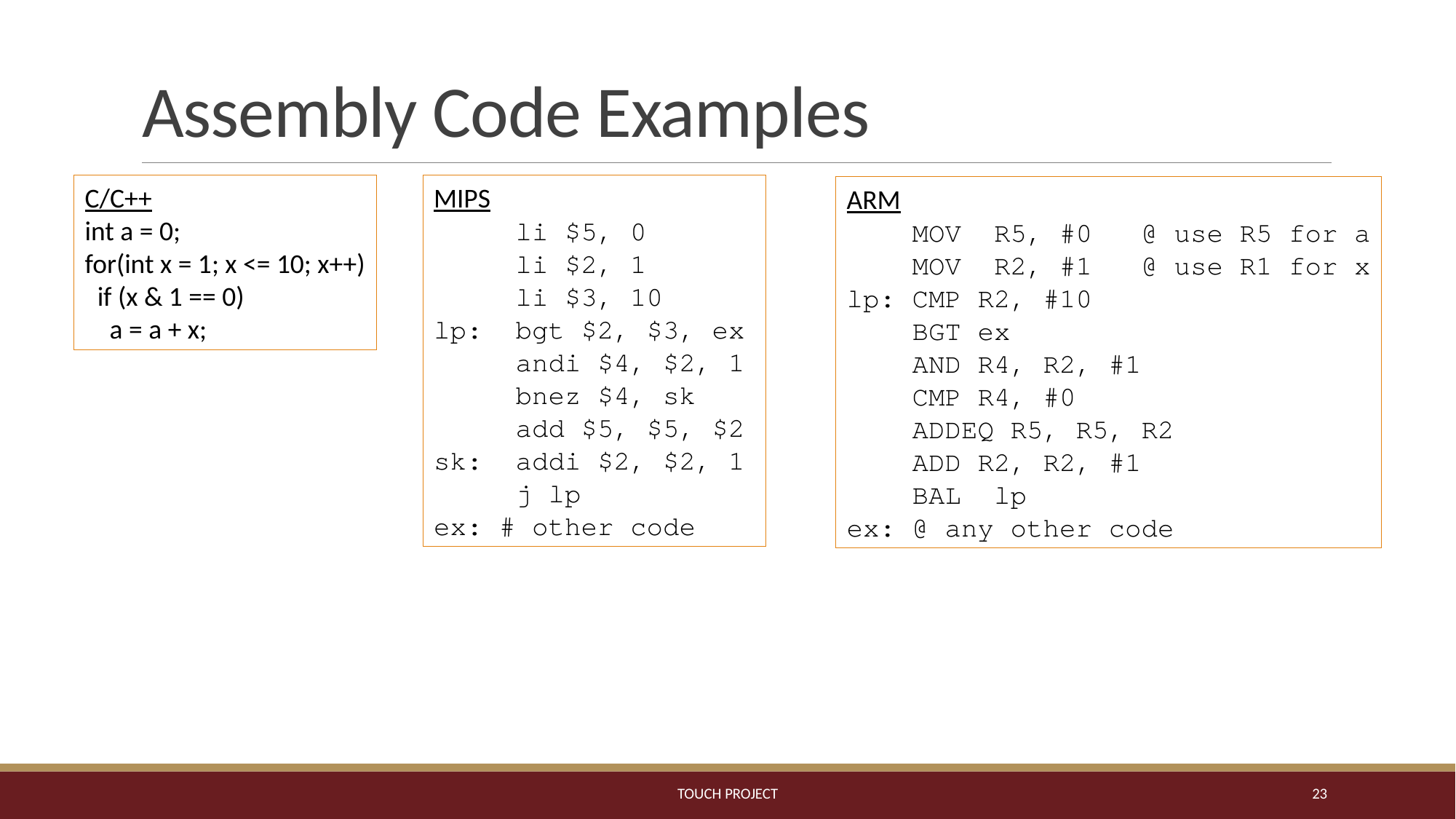

# Assembly Code Examples
C/C++
int a = 0;
for(int x = 1; x <= 10; x++)
  if (x & 1 == 0)
    a = a + x;
MIPS
     li $5, 0
     li $2, 1
     li $3, 10
lp:  bgt $2, $3, ex
     andi $4, $2, 1
     bnez $4, sk
     add $5, $5, $2
sk:  addi $2, $2, 1
     j lp
ex: # other code
ARM
    MOV  R5, #0   @ use R5 for a
    MOV  R2, #1   @ use R1 for x
lp: CMP R2, #10
    BGT ex
    AND R4, R2, #1
    CMP R4, #0
    ADDEQ R5, R5, R2
    ADD R2, R2, #1
    BAL  lp
ex: @ any other code
ToUCH Project
23